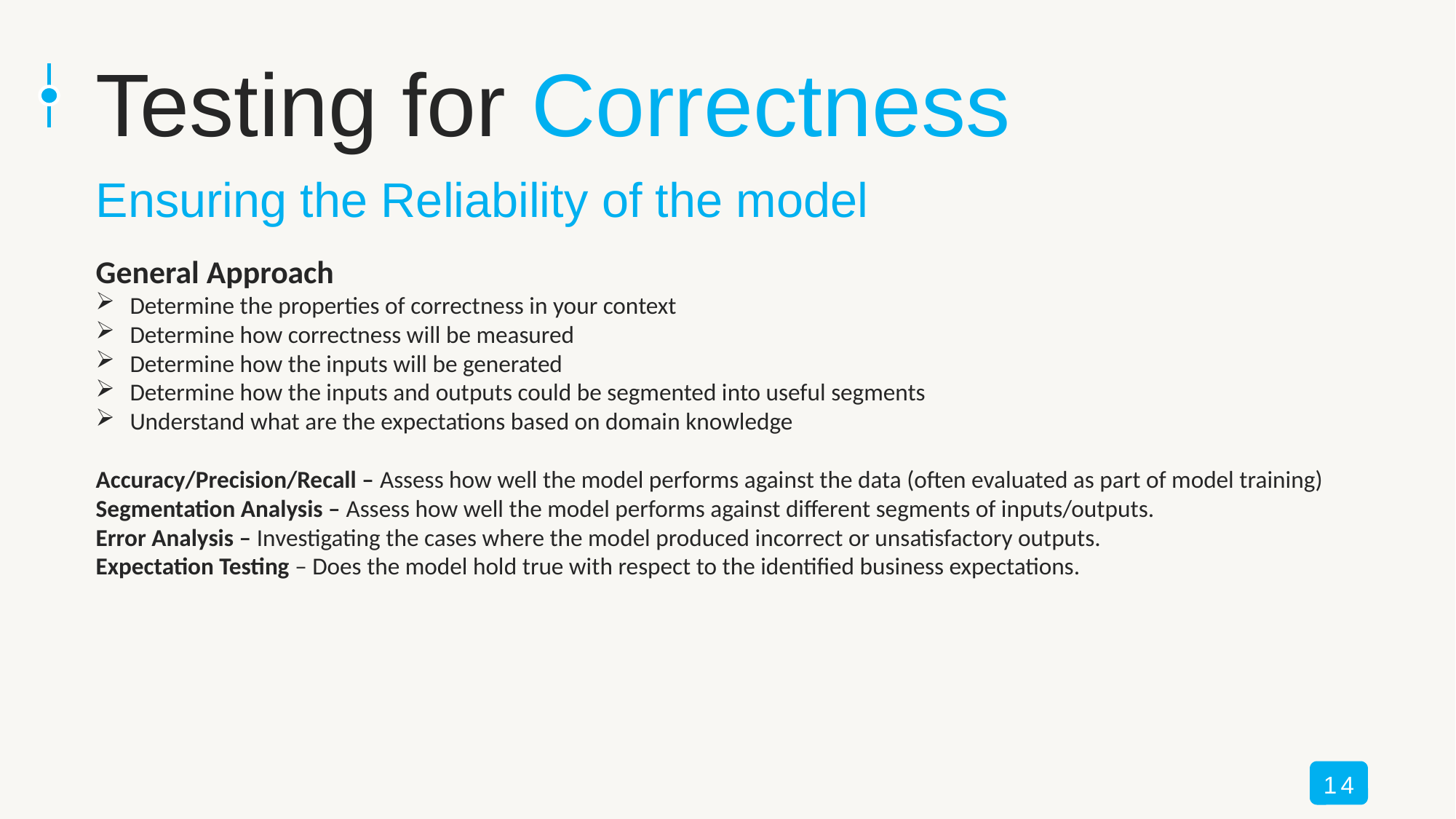

# Testing for Correctness
Ensuring the Reliability of the model
General Approach
Determine the properties of correctness in your context
Determine how correctness will be measured
Determine how the inputs will be generated
Determine how the inputs and outputs could be segmented into useful segments
Understand what are the expectations based on domain knowledge

Accuracy/Precision/Recall – Assess how well the model performs against the data (often evaluated as part of model training)
Segmentation Analysis – Assess how well the model performs against different segments of inputs/outputs.
Error Analysis – Investigating the cases where the model produced incorrect or unsatisfactory outputs.
Expectation Testing – Does the model hold true with respect to the identified business expectations.

14